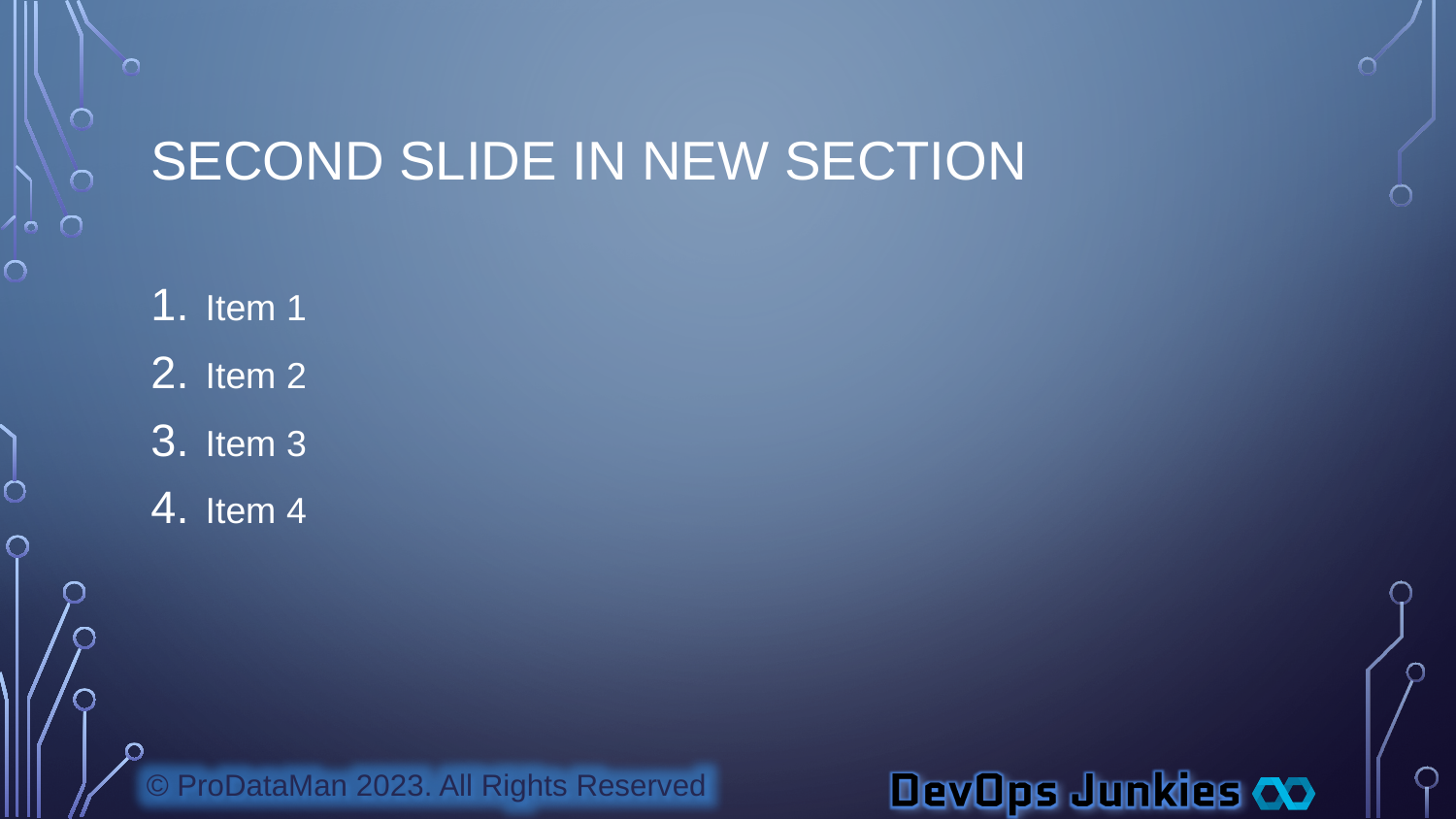

# Second Slide in new Section
Item 1
Item 2
Item 3
Item 4